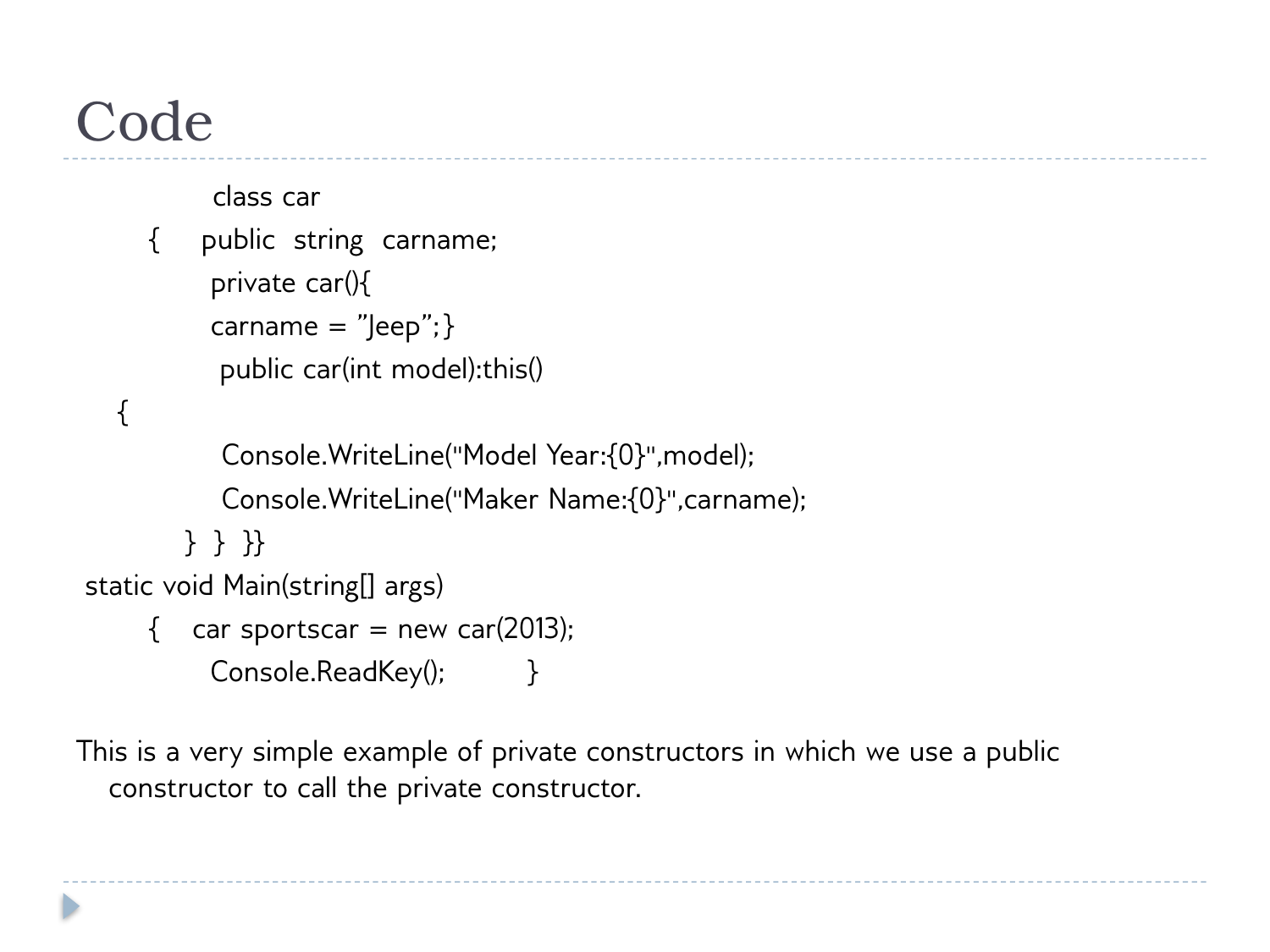

# Code
               class car
        { 	 public  string  carname;
          	  private car()	{
            	  carname = ”Jeep”;		}
         		   public car(int model):this()
		 {
                Console.WriteLine("Model Year:{0}",model);
                Console.WriteLine("Maker Name:{0}",carname);
            }  }  }}
 static void Main(string[] args)
        {	car sportscar = new car(2013);
          	  Console.ReadKey();  	}
This is a very simple example of private constructors in which we use a public constructor to call the private constructor.